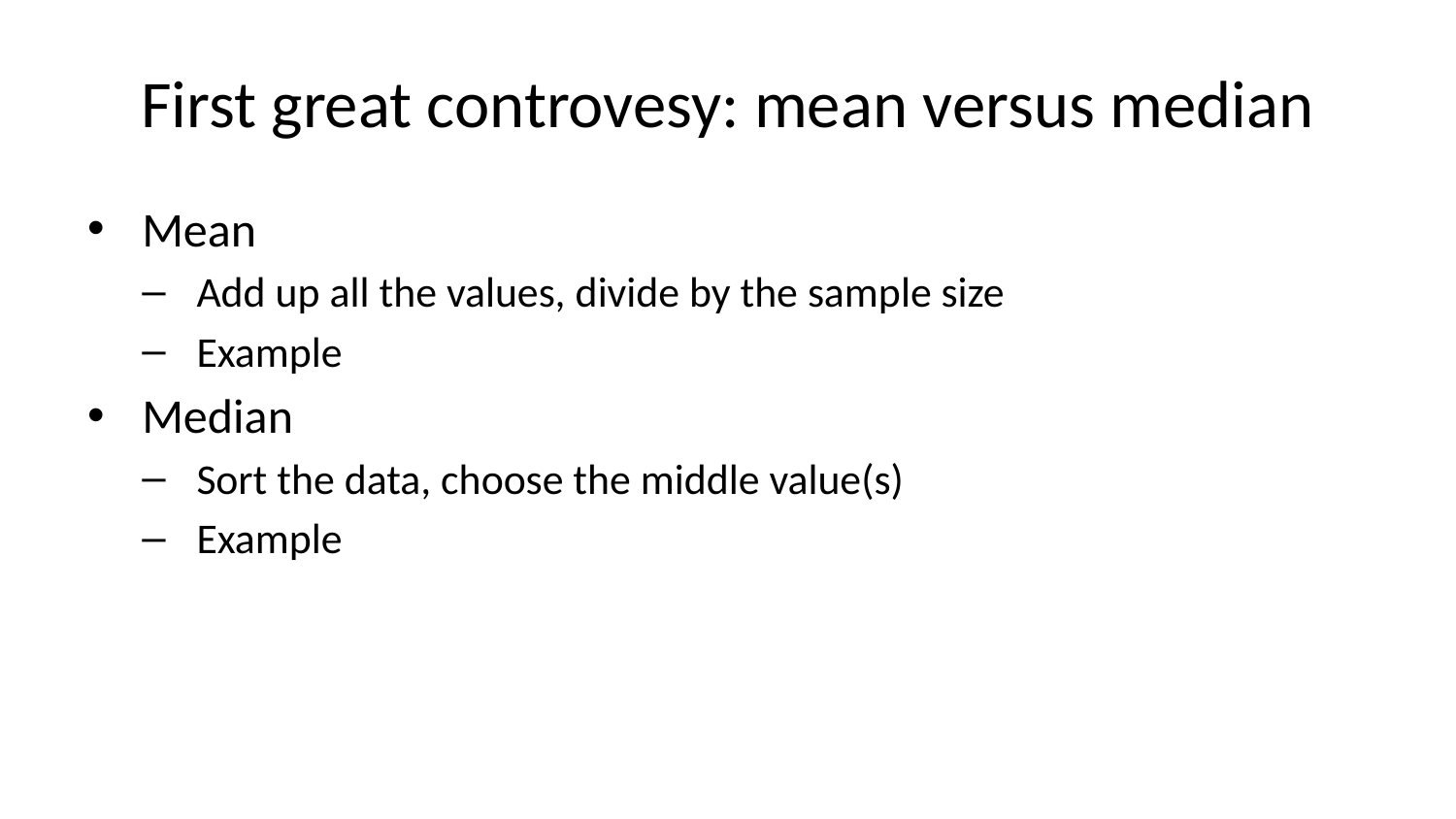

# First great controvesy: mean versus median
Mean
Add up all the values, divide by the sample size
Example
Median
Sort the data, choose the middle value(s)
Example